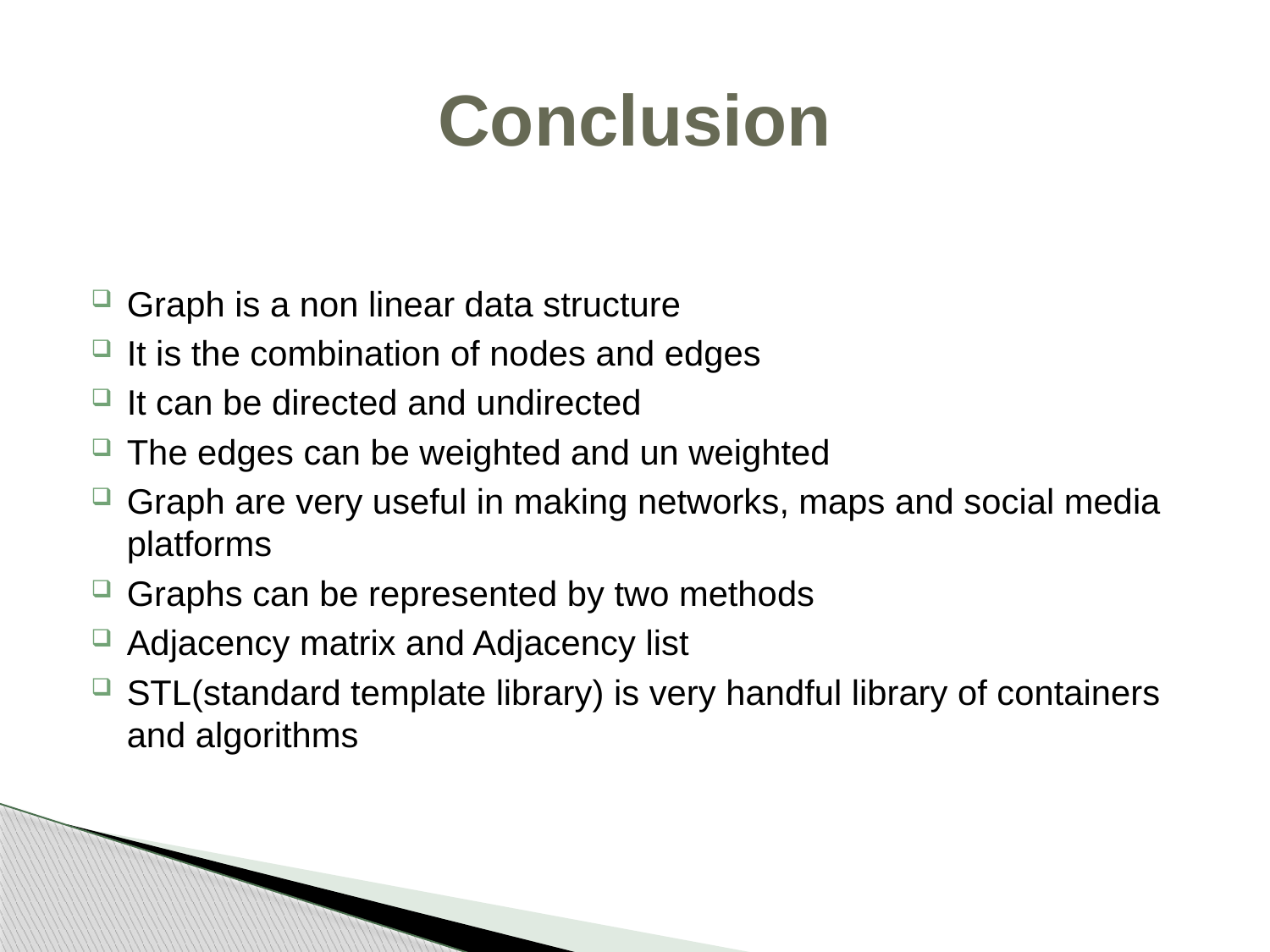

# Conclusion
Graph is a non linear data structure
It is the combination of nodes and edges
It can be directed and undirected
The edges can be weighted and un weighted
Graph are very useful in making networks, maps and social media platforms
Graphs can be represented by two methods
Adjacency matrix and Adjacency list
STL(standard template library) is very handful library of containers and algorithms